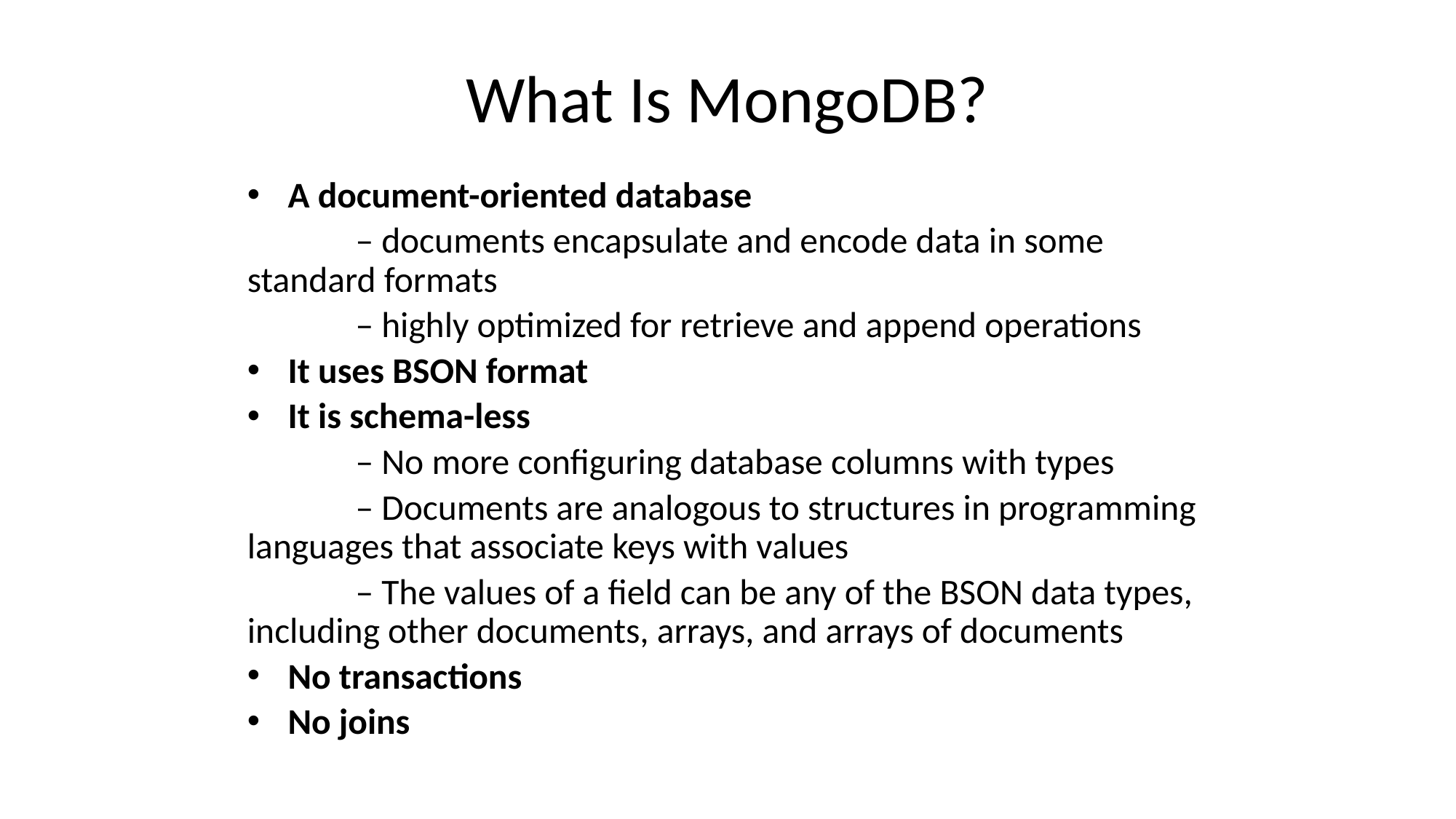

# What Is MongoDB?
A document-oriented database
	– documents encapsulate and encode data in some standard formats
	– highly optimized for retrieve and append operations
It uses BSON format
It is schema-less
	– No more configuring database columns with types
	– Documents are analogous to structures in programming languages that associate keys with values
	– The values of a field can be any of the BSON data types, including other documents, arrays, and arrays of documents
No transactions
No joins